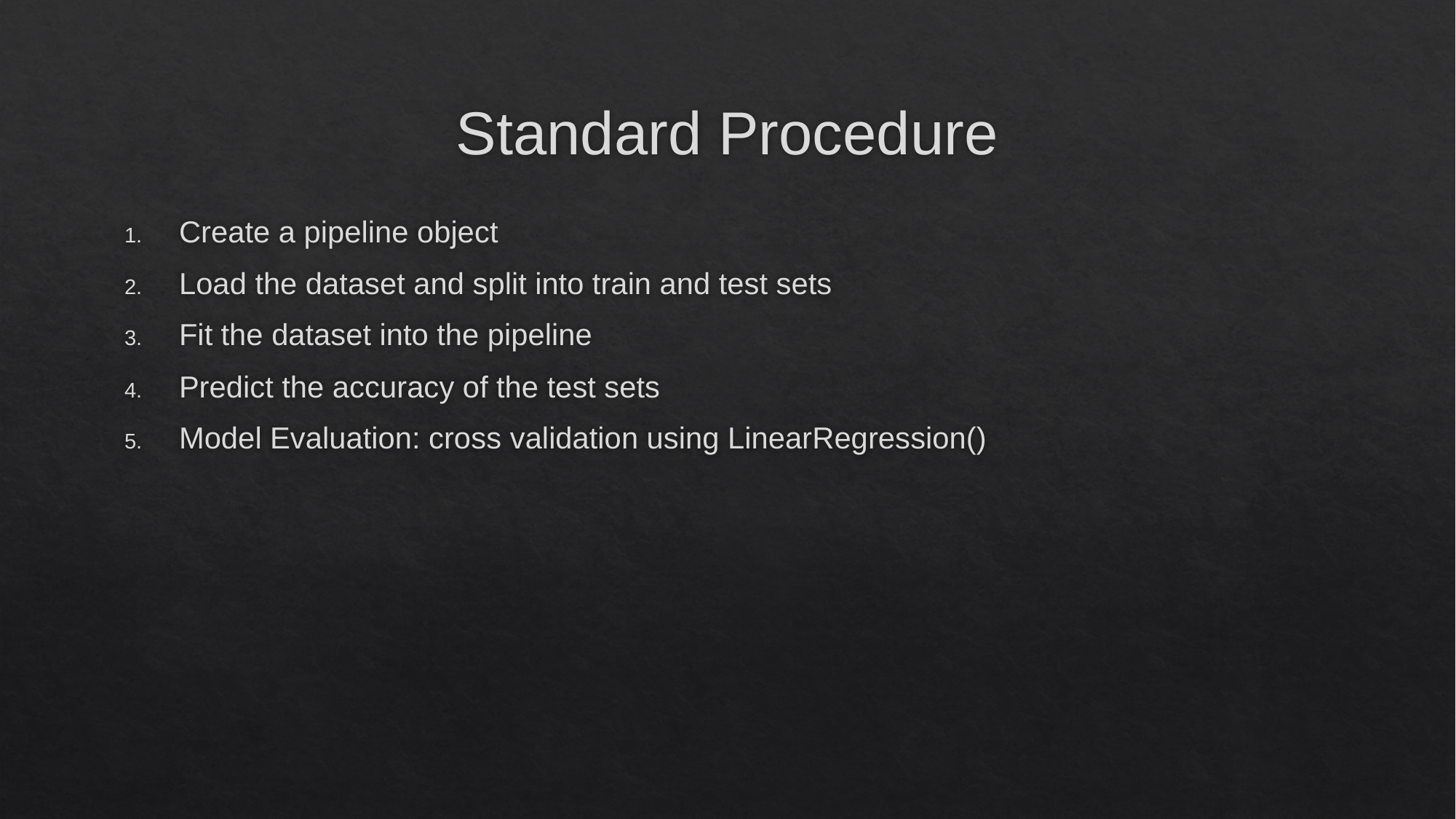

# Standard Procedure
Create a pipeline object
Load the dataset and split into train and test sets
Fit the dataset into the pipeline
Predict the accuracy of the test sets
Model Evaluation: cross validation using LinearRegression()